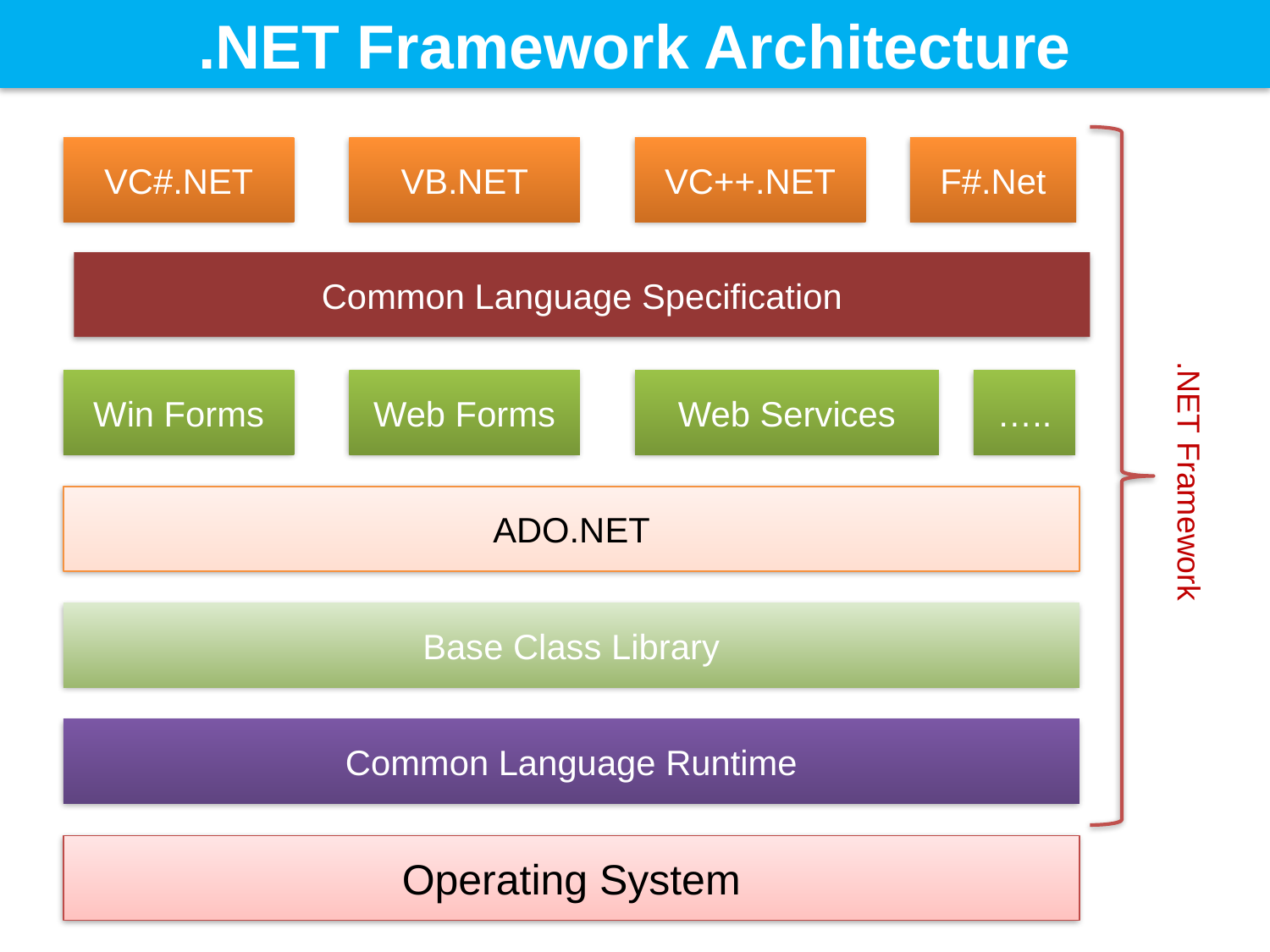

.NET Framework Architecture

VC#.NET
VB.NET
VC++.NET
F#.Net
Common Language Specification
Win Forms
Web Forms
Web Services
…..
.NET Framework
ADO.NET
Base Class Library
Common Language Runtime
Operating System